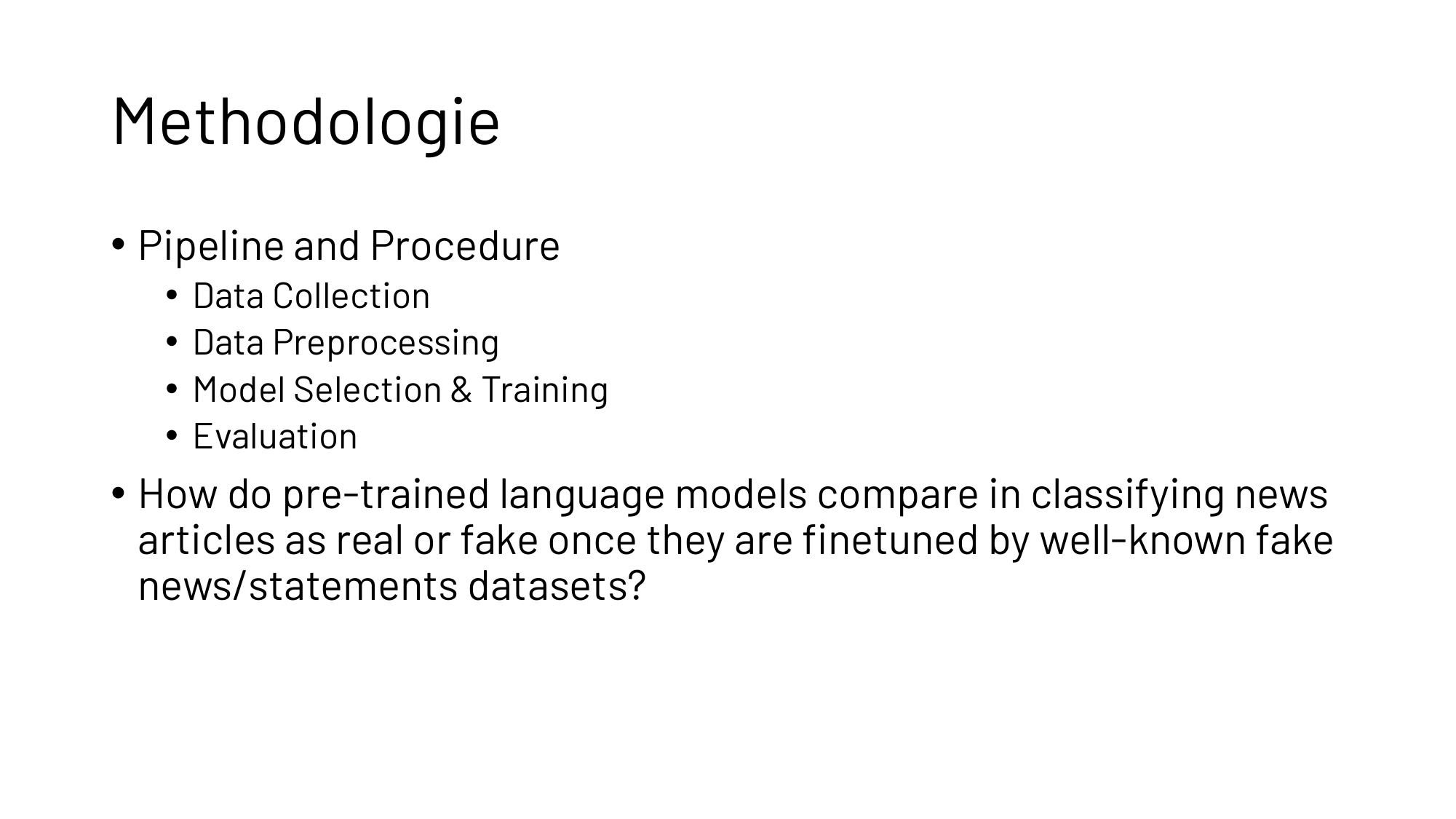

# Methodologie
Pipeline and Procedure
Data Collection
Data Preprocessing
Model Selection & Training
Evaluation
How do pre-trained language models compare in classifying news articles as real or fake once they are finetuned by well-known fake news/statements datasets?